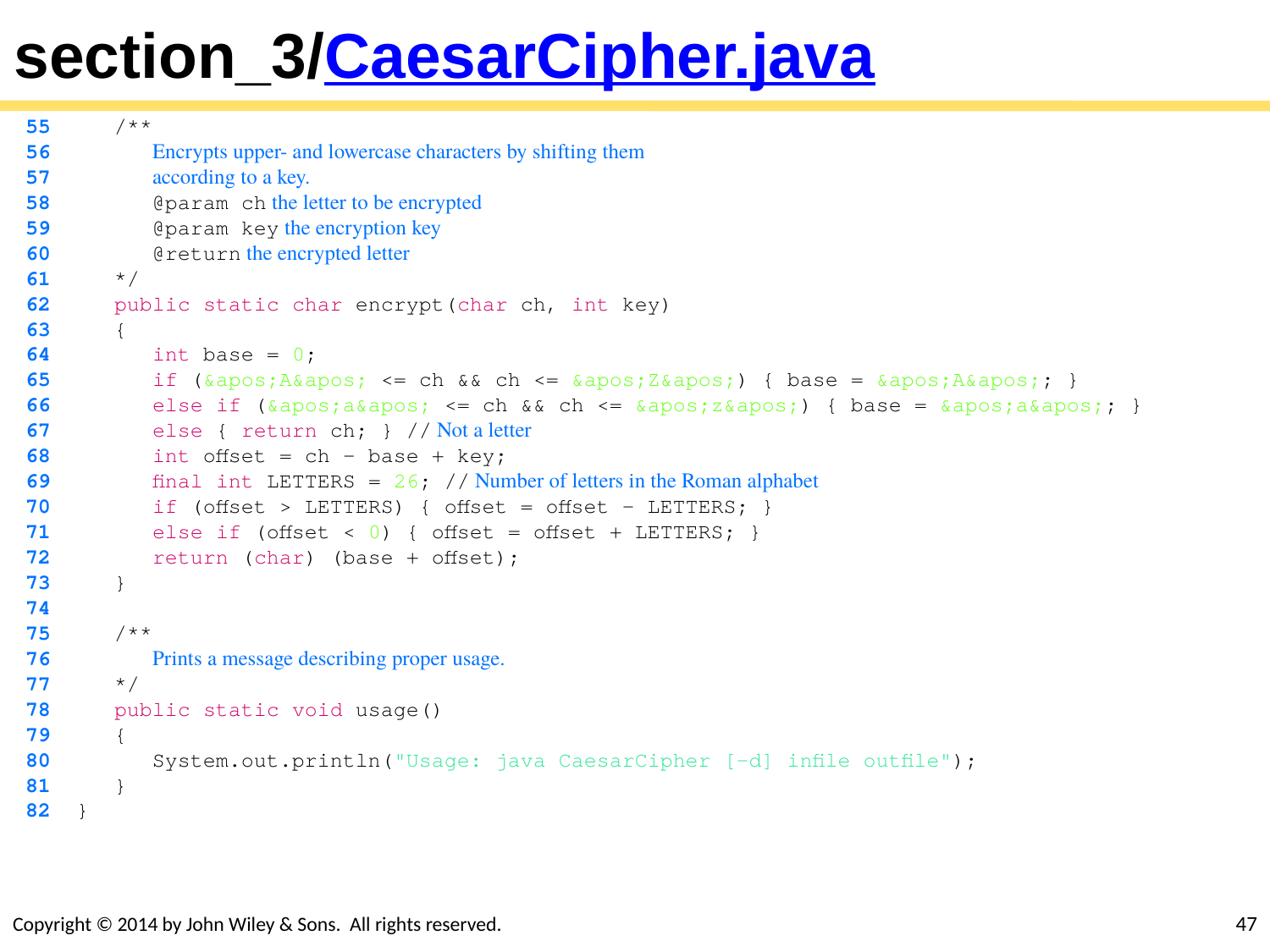

# section_3/CaesarCipher.java
 55     /**
 56        Encrypts upper- and lowercase characters by shifting them
 57        according to a key.
 58        @param ch the letter to be encrypted
 59        @param key the encryption key
 60        @return the encrypted letter
 61     */
 62     public static char encrypt(char ch, int key)
 63     {
 64        int base = 0;
 65        if (&apos;A&apos; <= ch && ch <= &apos;Z&apos;) { base = &apos;A&apos;; }
 66        else if (&apos;a&apos; <= ch && ch <= &apos;z&apos;) { base = &apos;a&apos;; }
 67        else { return ch; } // Not a letter
 68        int offset = ch - base + key;
 69        final int LETTERS = 26; // Number of letters in the Roman alphabet
 70        if (offset > LETTERS) { offset = offset - LETTERS; }
 71        else if (offset < 0) { offset = offset + LETTERS; }
 72        return (char) (base + offset);
 73     }
 74
 75     /**
 76        Prints a message describing proper usage.
 77     */
 78     public static void usage()
 79     {
 80        System.out.println("Usage: java CaesarCipher [-d] infile outfile");
 81     }
 82  }